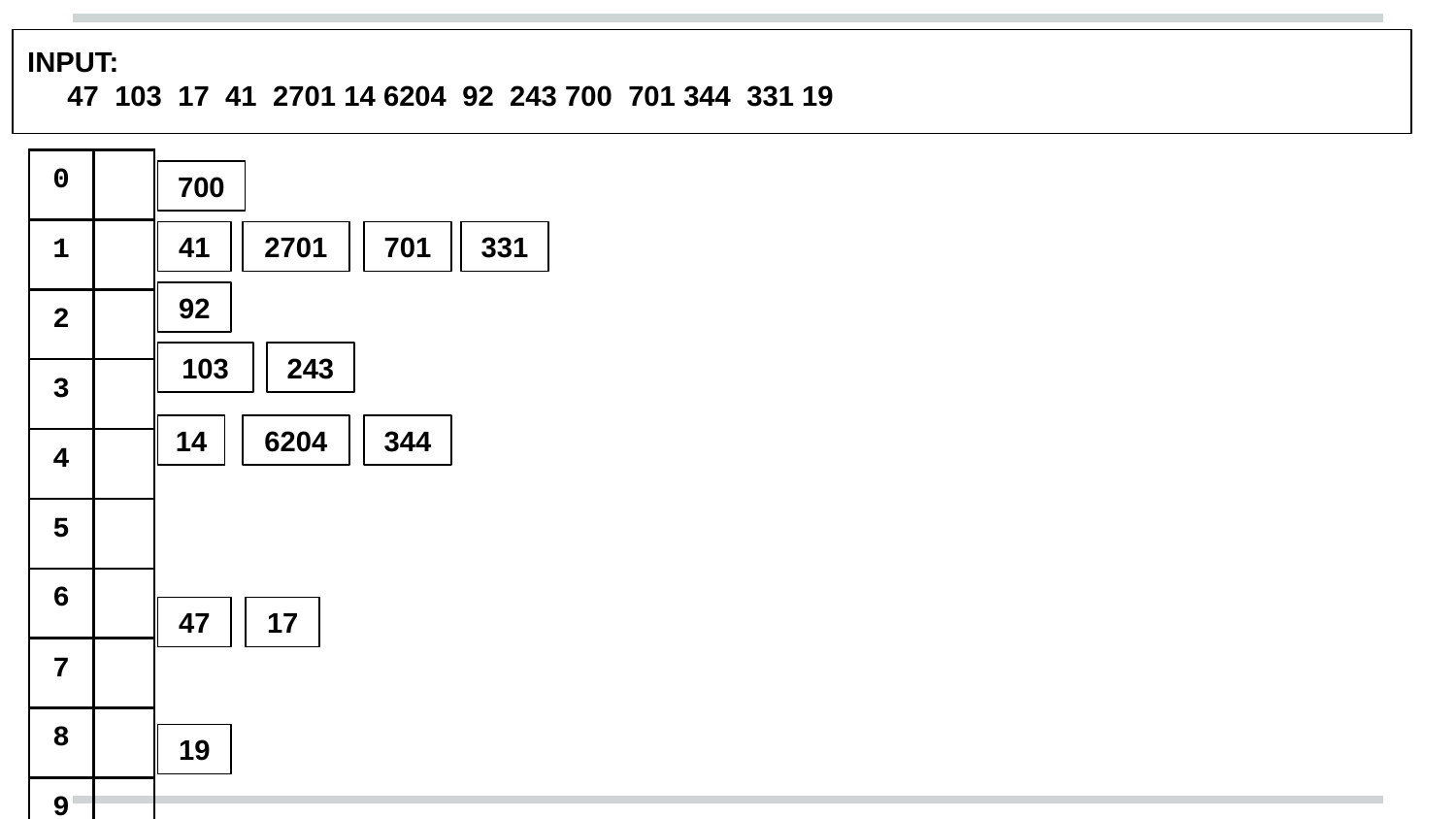

INPUT:
     47  103  17  41  2701 14 6204  92  243 700  701 344  331 19
| 0 |  |
| --- | --- |
| 1 |  |
| 2 |  |
| 3 |  |
| 4 |  |
| 5 |  |
| 6 |  |
| 7 |  |
| 8 |  |
| 9 |  |
700
41
2701
701
331
92
103
243
14
6204
344
47
17
19